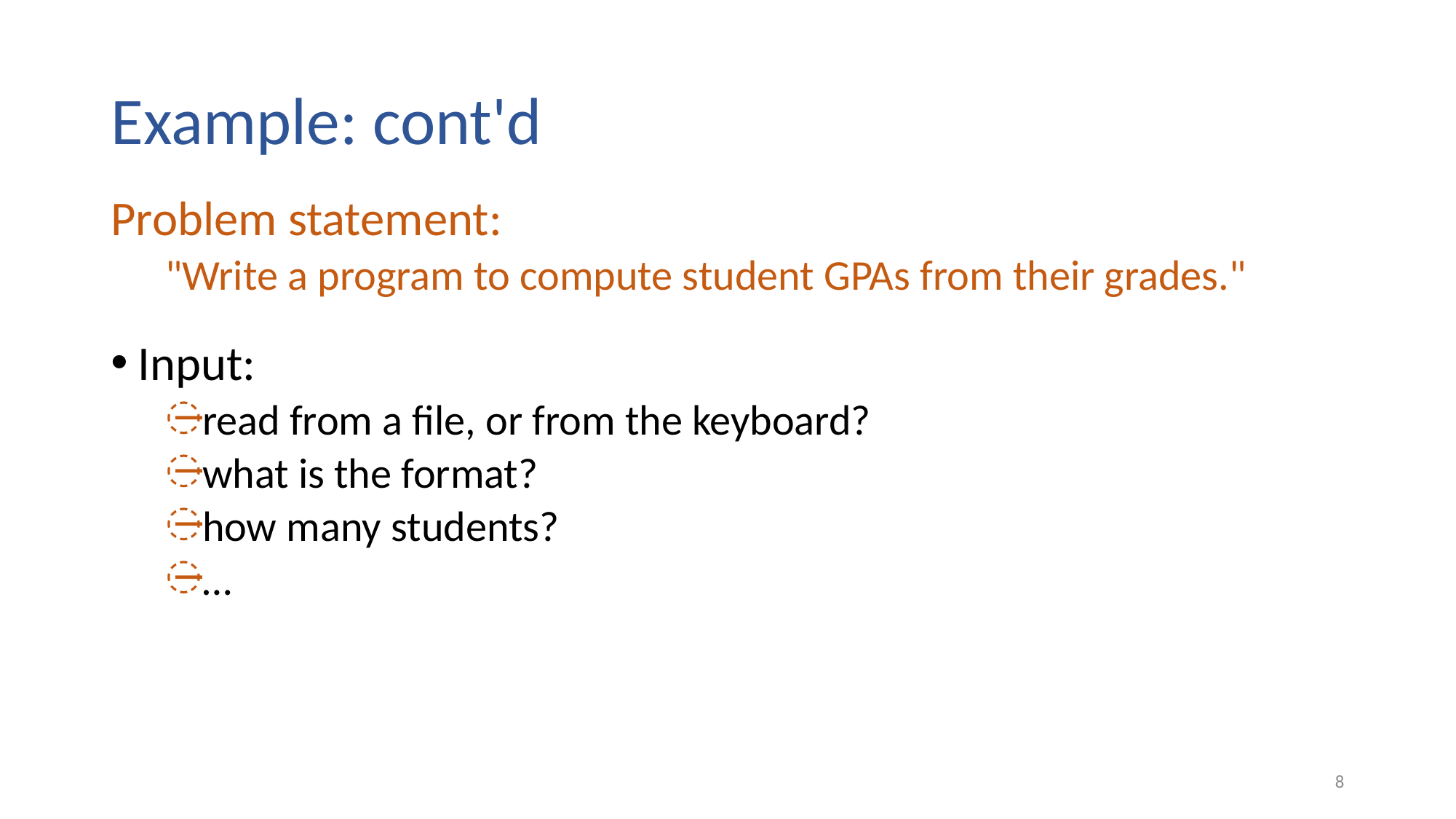

# Example: cont'd
Problem statement:
"Write a program to compute student GPAs from their grades."
Input:
read from a file, or from the keyboard?
what is the format?
how many students?
…
8